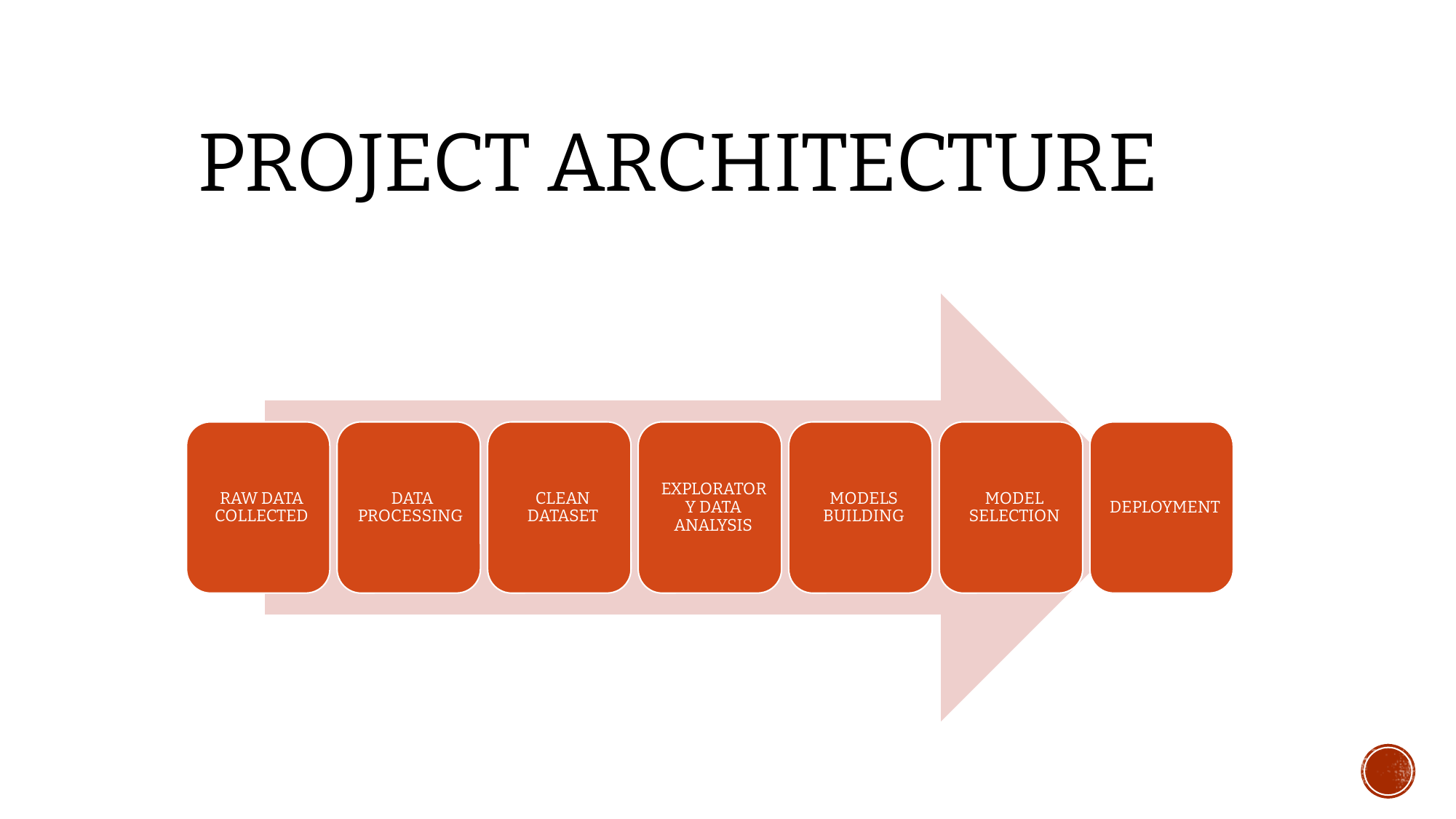

# PROJECT ARCHITECTURE
RAW DATA COLLECTED
DATA PROCESSING
CLEAN DATASET
EXPLORATORY DATA ANALYSIS
MODELS BUILDING
MODEL SELECTION
DEPLOYMENT